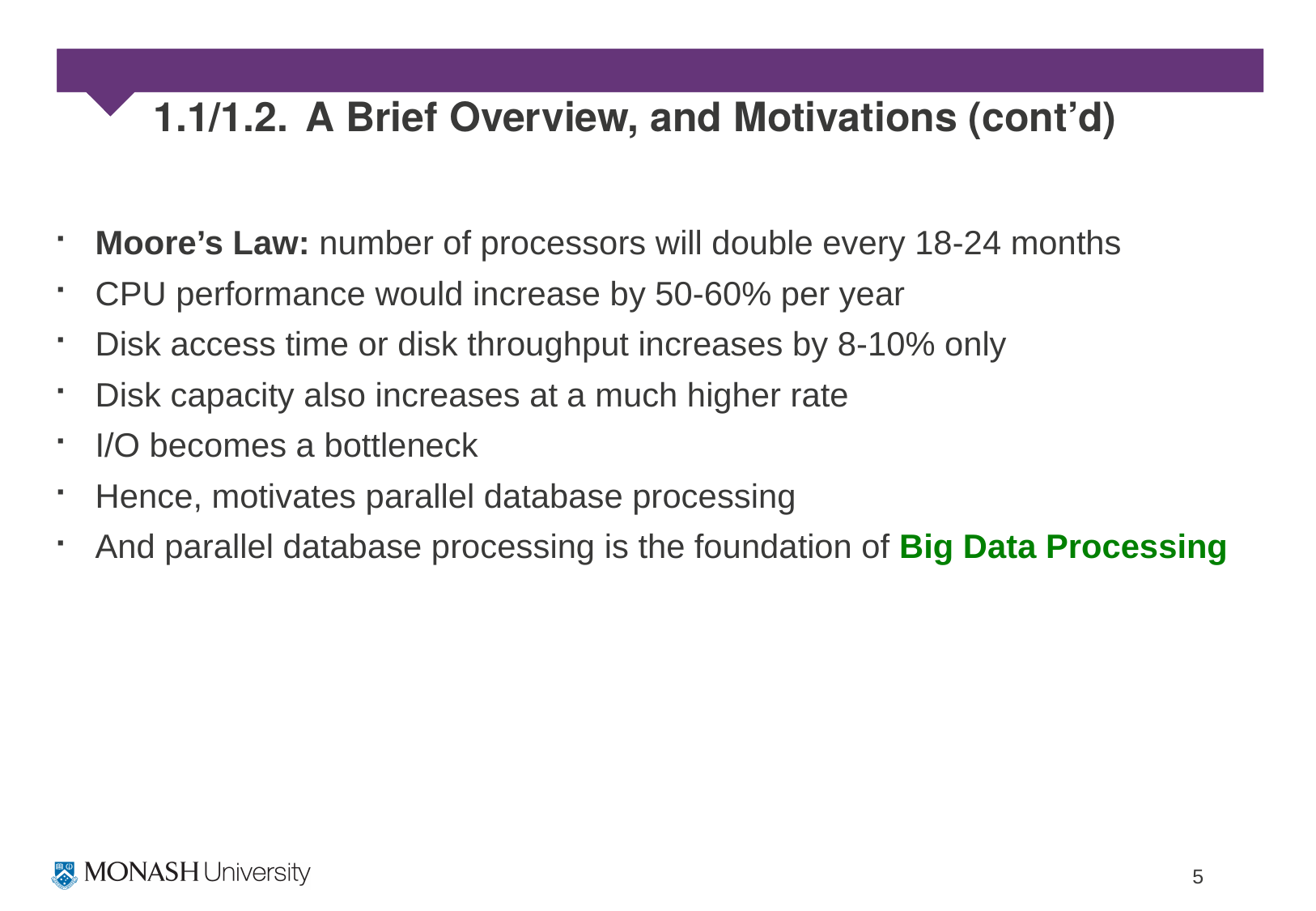

# 1.1/1.2. A Brief Overview, and Motivations (cont’d)
Moore’s Law: number of processors will double every 18-24 months
CPU performance would increase by 50-60% per year
Disk access time or disk throughput increases by 8-10% only
Disk capacity also increases at a much higher rate
I/O becomes a bottleneck
Hence, motivates parallel database processing
And parallel database processing is the foundation of Big Data Processing